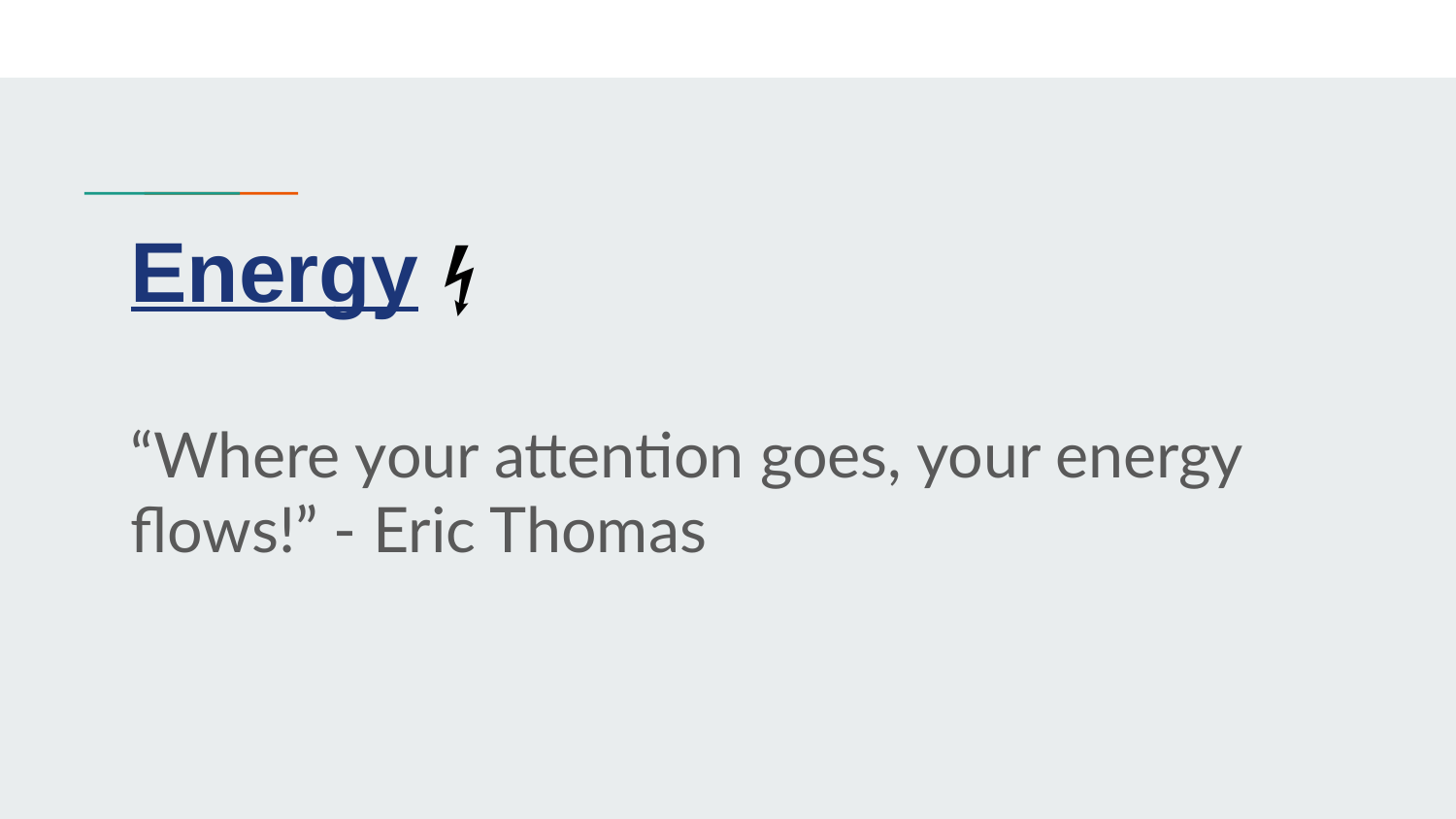

# Energy ⚡

“Where your attention goes, your energy flows!” - Eric Thomas